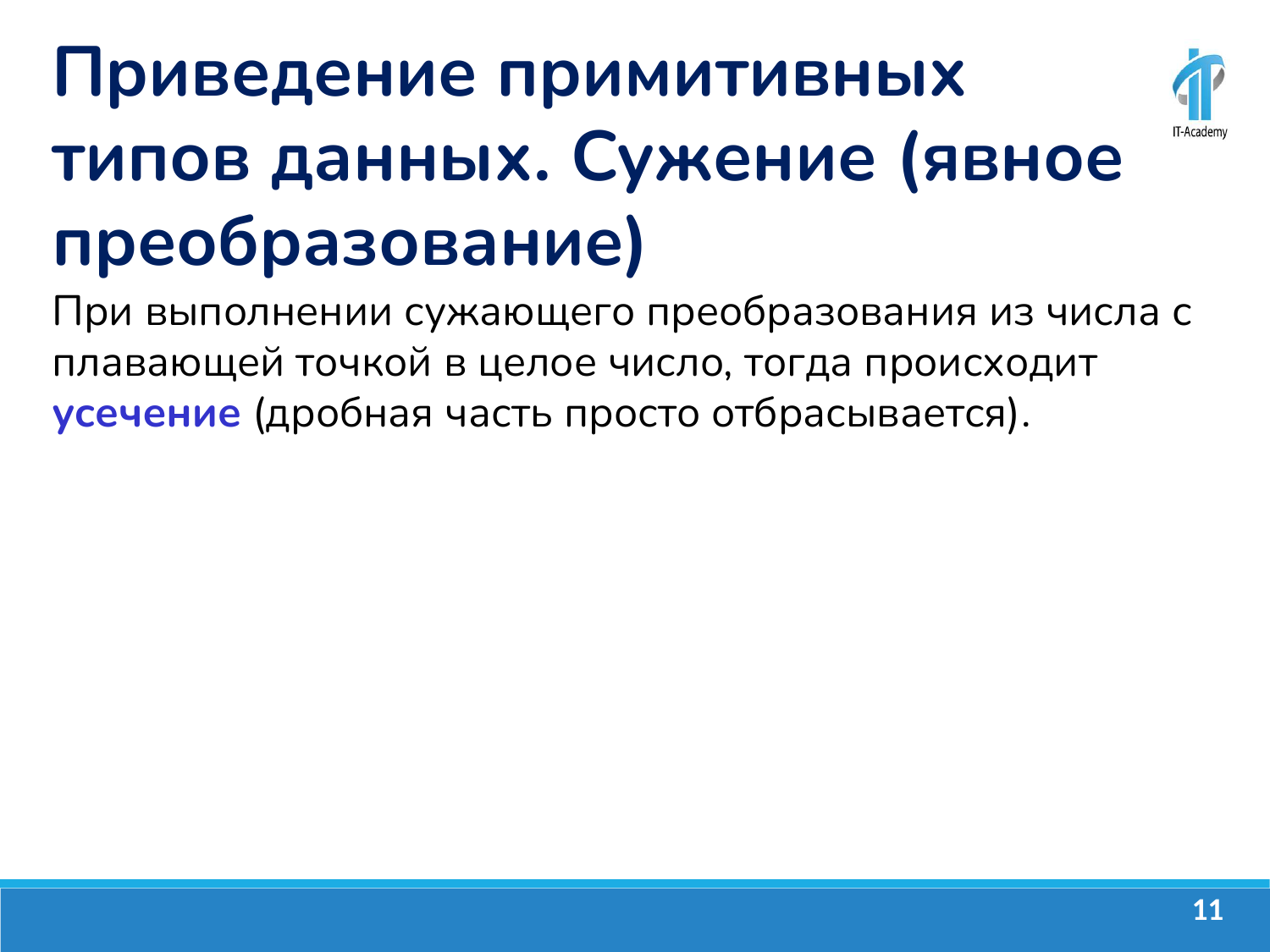

Приведение примитивных типов данных. Сужение (явное преобразование)
При выполнении сужающего преобразования из числа с плавающей точкой в целое число, тогда происходит усечение (дробная часть просто отбрасывается).
11